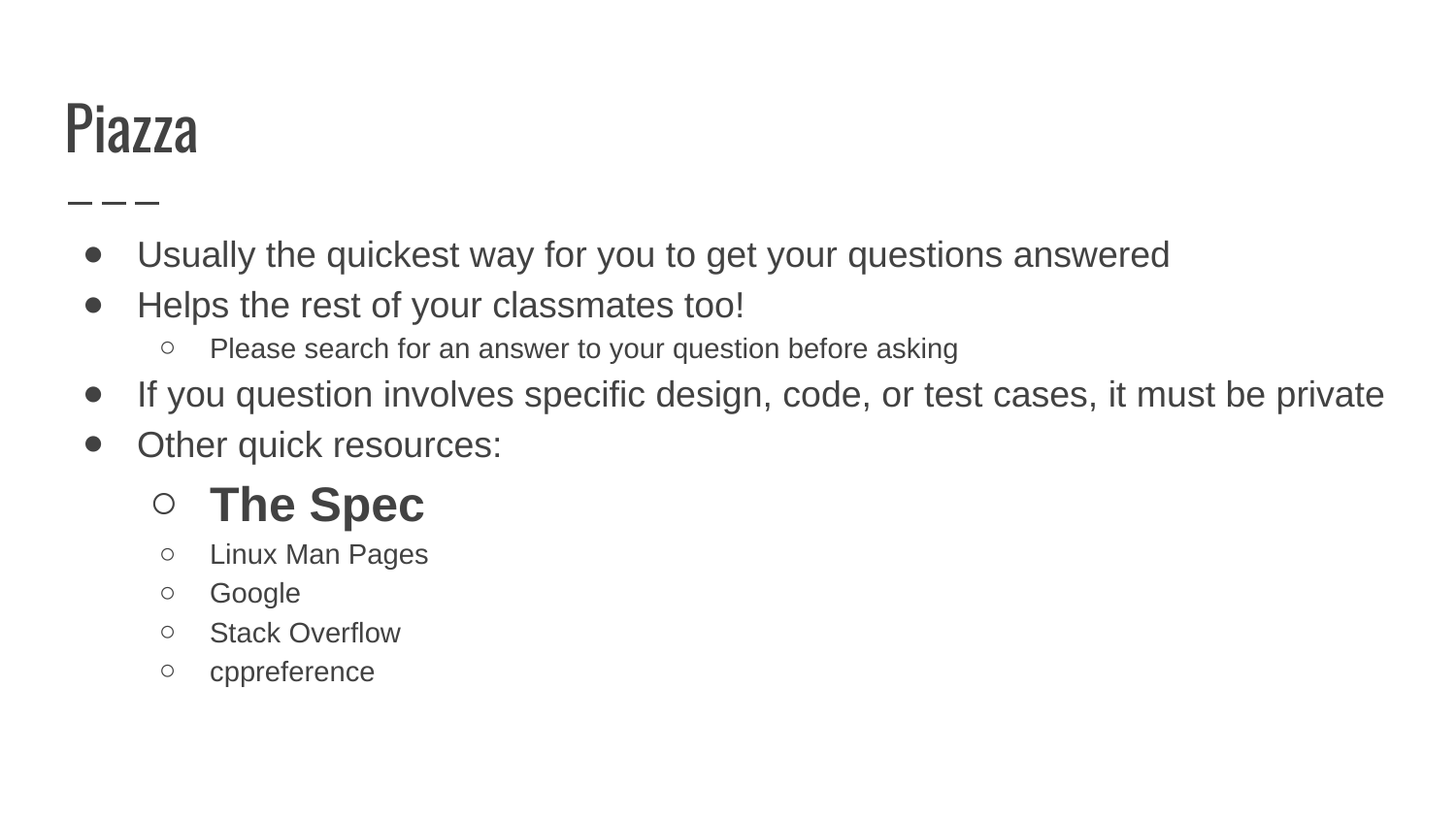

# Piazza
Usually the quickest way for you to get your questions answered
Helps the rest of your classmates too!
Please search for an answer to your question before asking
If you question involves specific design, code, or test cases, it must be private
Other quick resources:
The Spec
Linux Man Pages
Google
Stack Overflow
cppreference